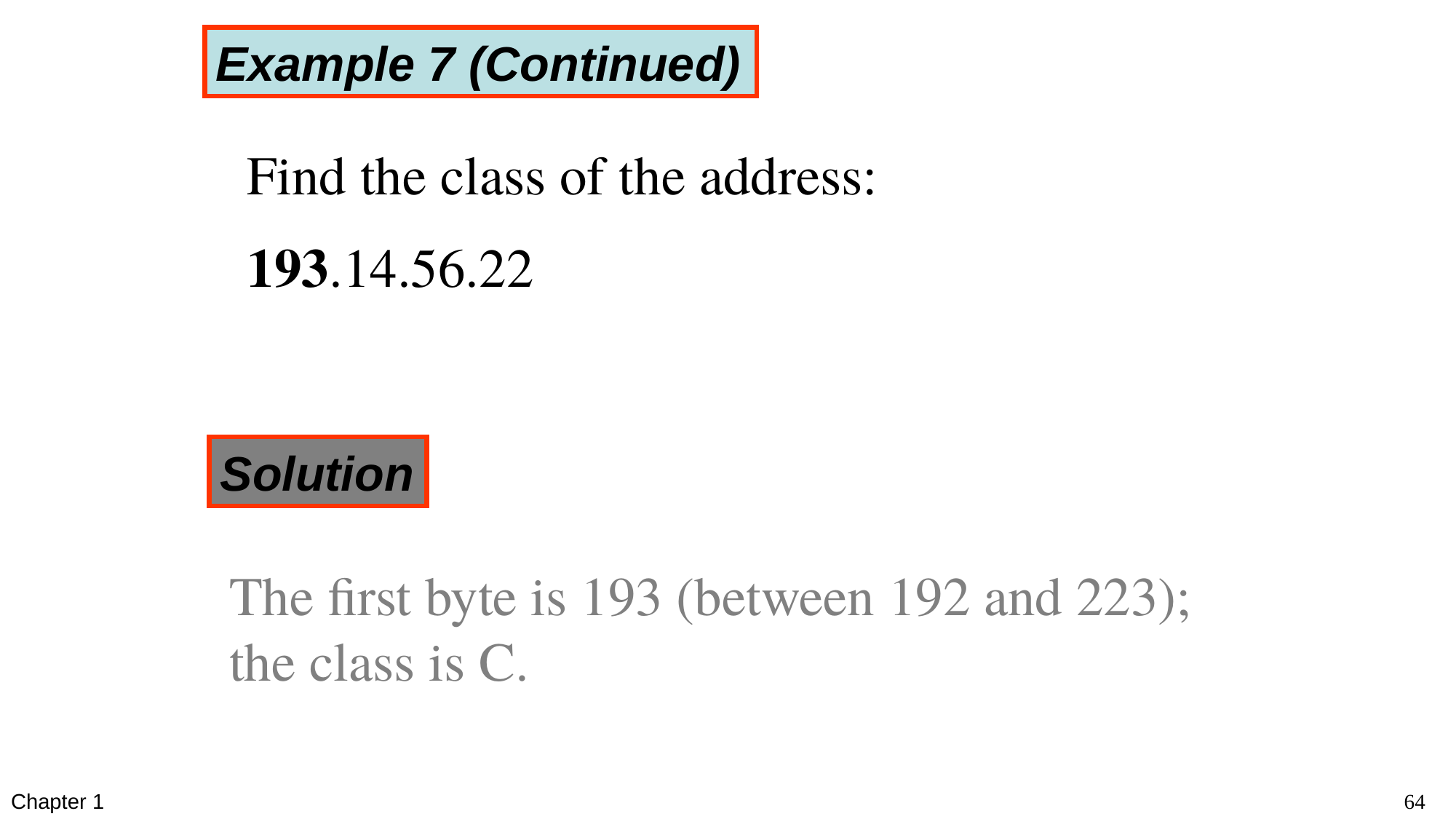

Example 7 (Continued)
Find the class of the address:
193.14.56.22
Solution
The first byte is 193 (between 192 and 223);
the class is C.